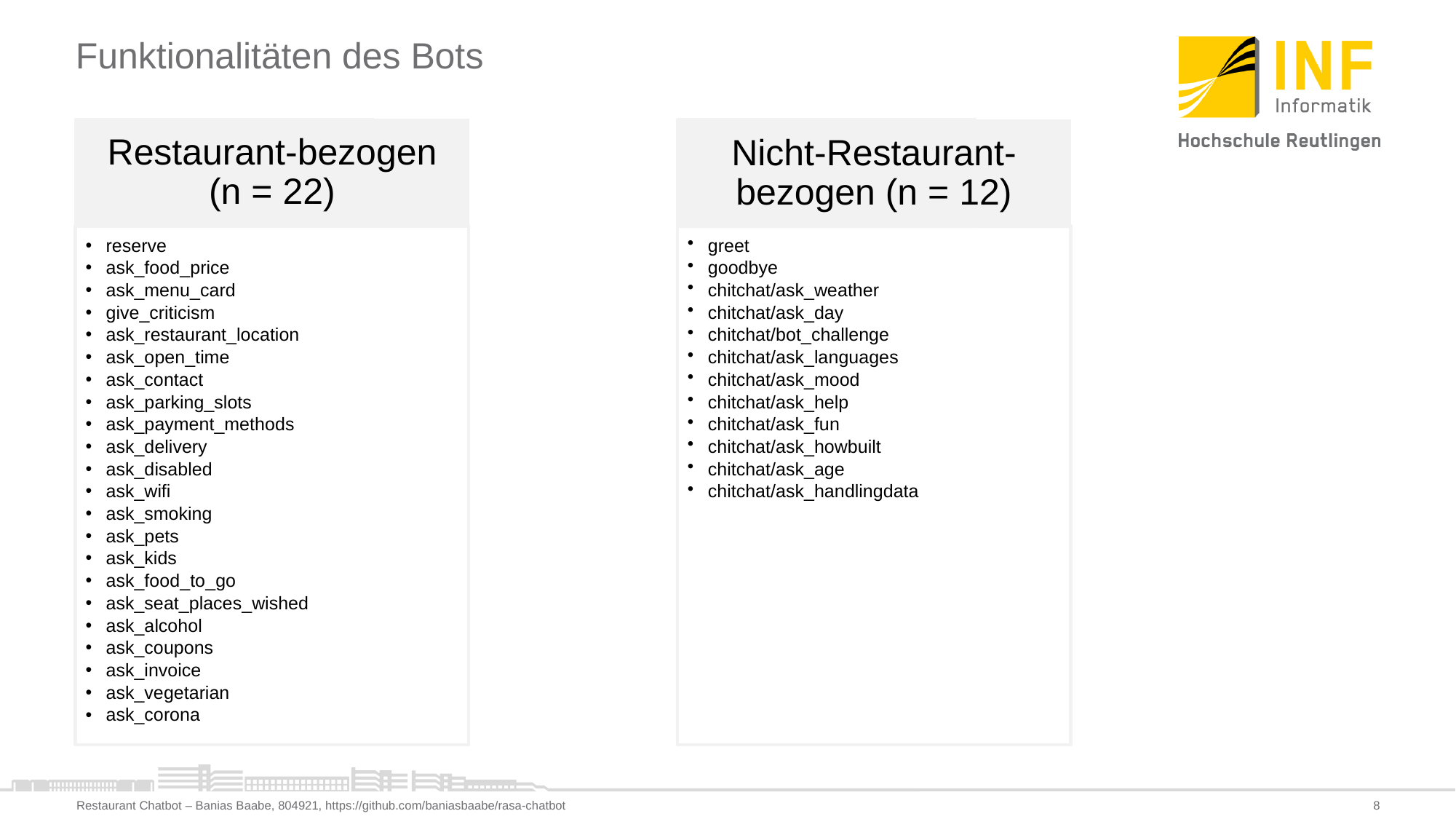

# Funktionalitäten des Bots
Nicht-Restaurant-bezogen (n = 12)

Restaurant-bezogen (n = 22)

greet
goodbye
chitchat/ask_weather
chitchat/ask_day
chitchat/bot_challenge
chitchat/ask_languages
chitchat/ask_mood
chitchat/ask_help
chitchat/ask_fun
chitchat/ask_howbuilt
chitchat/ask_age
chitchat/ask_handlingdata

reserve
ask_food_price
ask_menu_card
give_criticism
ask_restaurant_location
ask_open_time
ask_contact
ask_parking_slots
ask_payment_methods
ask_delivery
ask_disabled
ask_wifi
ask_smoking
ask_pets
ask_kids
ask_food_to_go
ask_seat_places_wished
ask_alcohol
ask_coupons
ask_invoice
ask_vegetarian
ask_corona
Restaurant Chatbot – Banias Baabe, 804921, https://github.com/baniasbaabe/rasa-chatbot
8